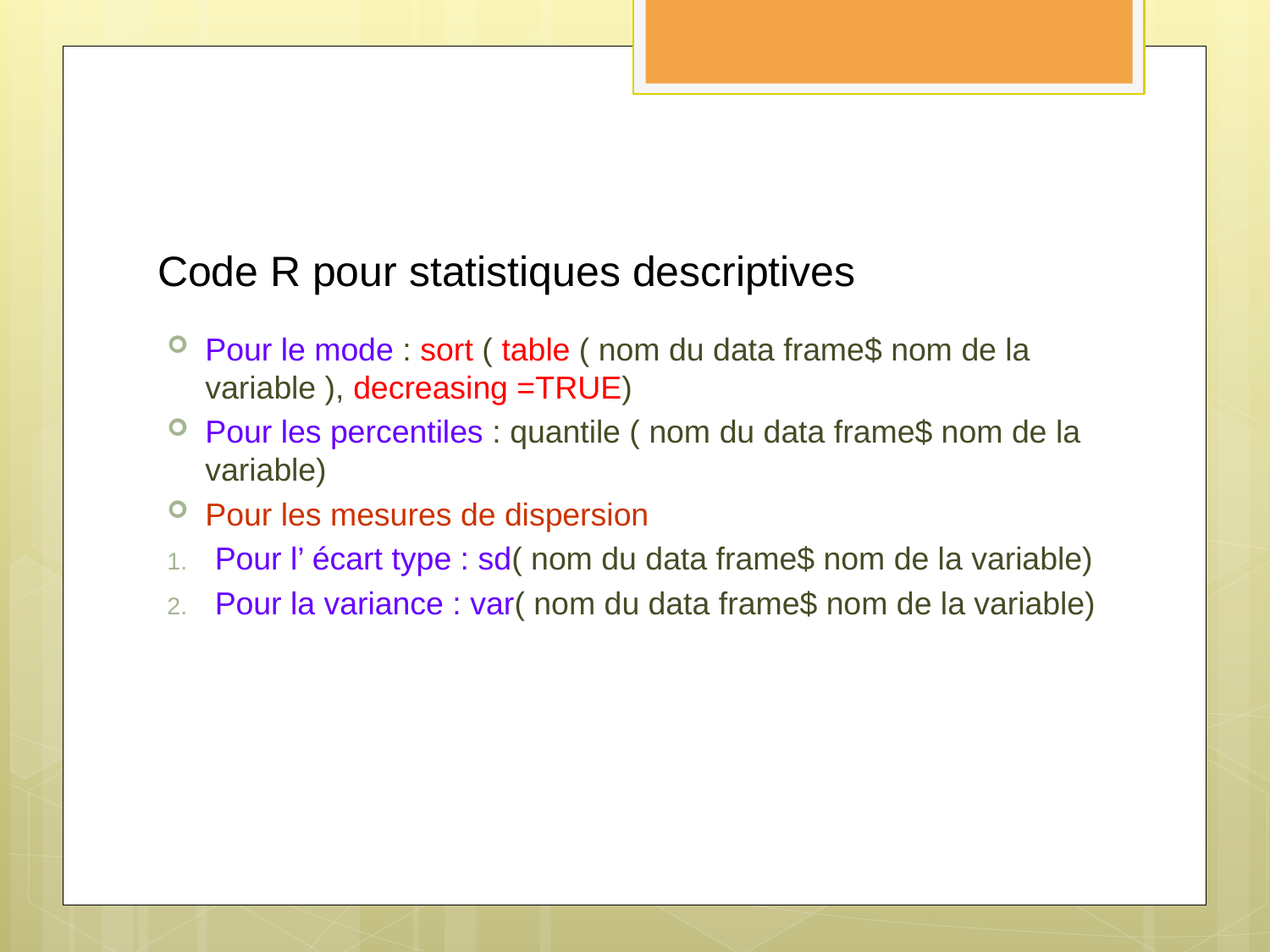

# Code R pour statistiques descriptives
Pour le mode : sort ( table ( nom du data frame$ nom de la variable ), decreasing =TRUE)
Pour les percentiles : quantile ( nom du data frame$ nom de la variable)
Pour les mesures de dispersion
Pour l’ écart type : sd( nom du data frame$ nom de la variable)
Pour la variance : var( nom du data frame$ nom de la variable)